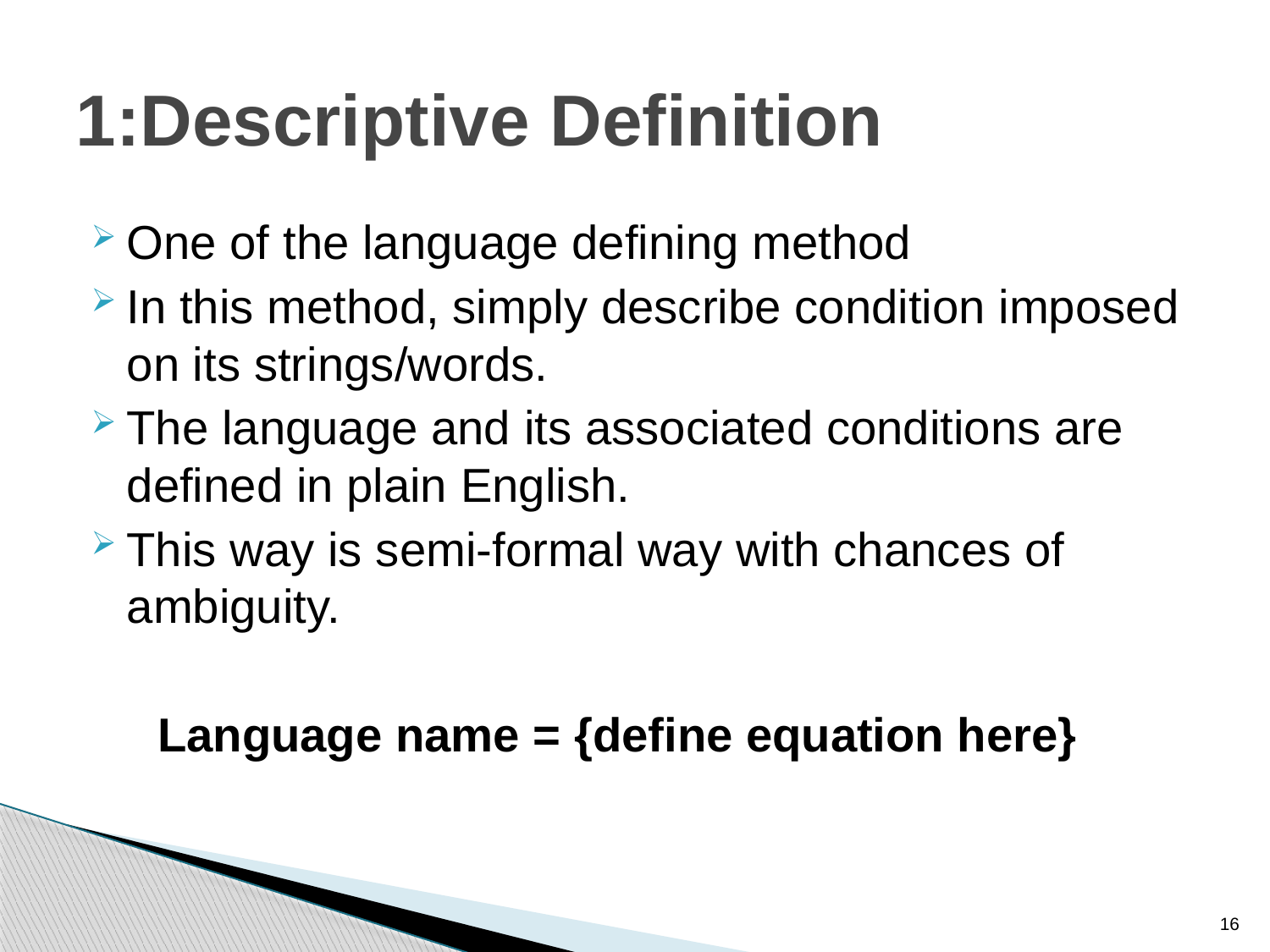

# 1:Descriptive Definition
One of the language defining method
In this method, simply describe condition imposed on its strings/words.
The language and its associated conditions are defined in plain English.
This way is semi-formal way with chances of ambiguity.

     Language name = {define equation here}
16